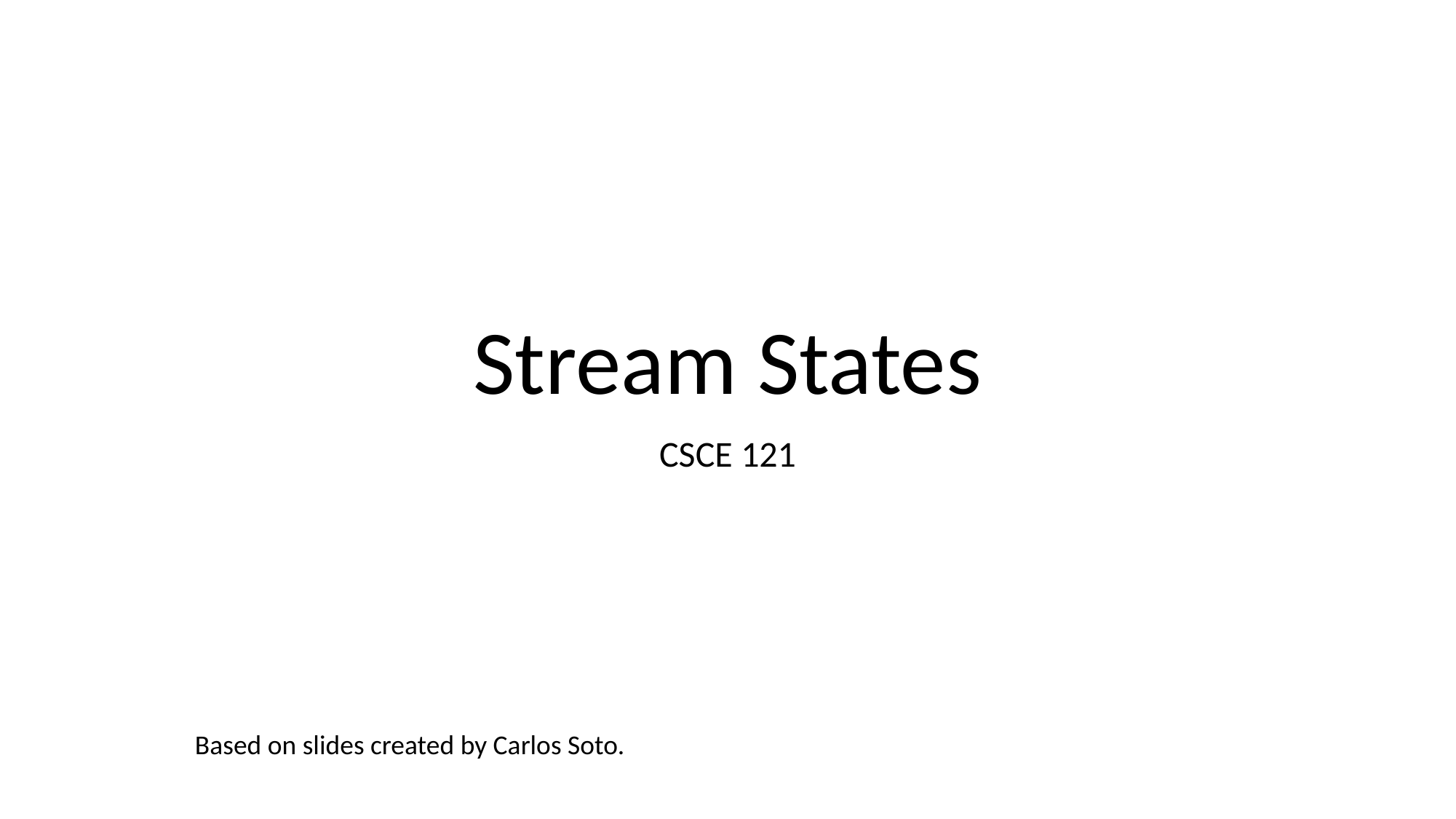

# Stream States
CSCE 121

Based on slides created by Carlos Soto.